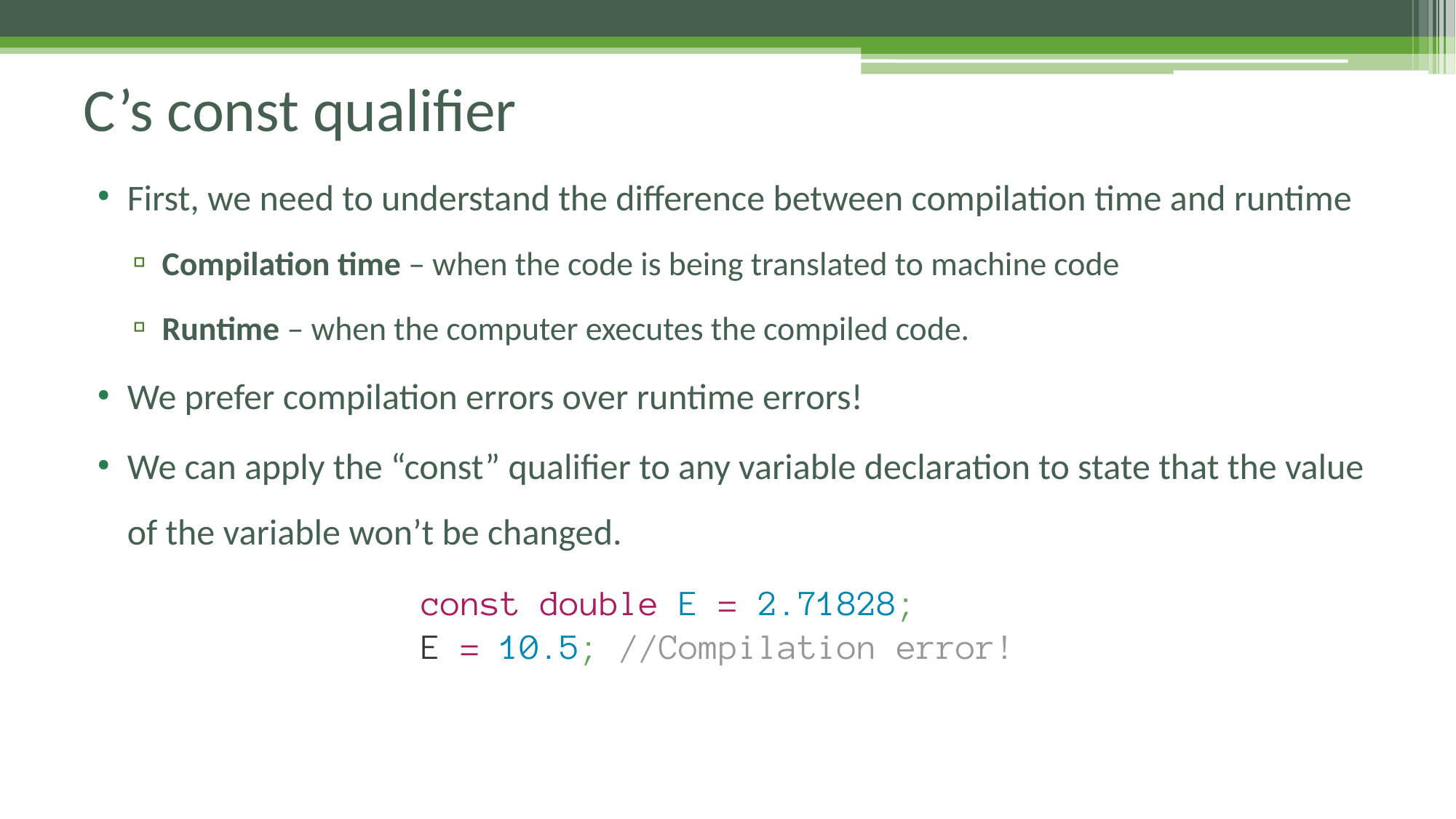

# C’s const qualifier
First, we need to understand the difference between compilation time and runtime
Compilation time – when the code is being translated to machine code
Runtime – when the computer executes the compiled code.
We prefer compilation errors over runtime errors!
We can apply the “const” qualifier to any variable declaration to state that the value of the variable won’t be changed.
const double E = 2.71828;
E = 10.5; //Compilation error!